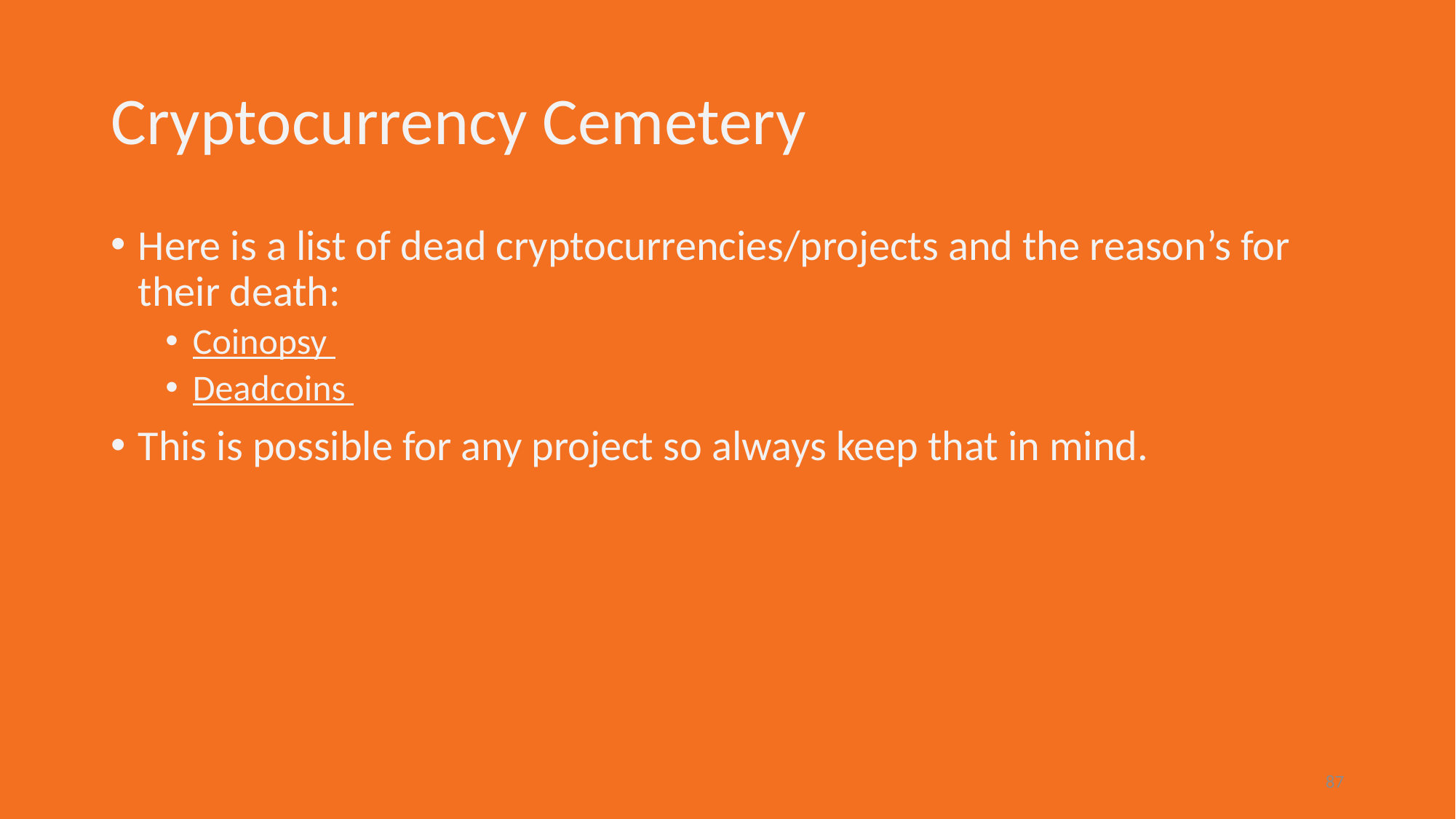

# Cryptocurrency Cemetery
Here is a list of dead cryptocurrencies/projects and the reason’s for their death:
Coinopsy
Deadcoins
This is possible for any project so always keep that in mind.
87